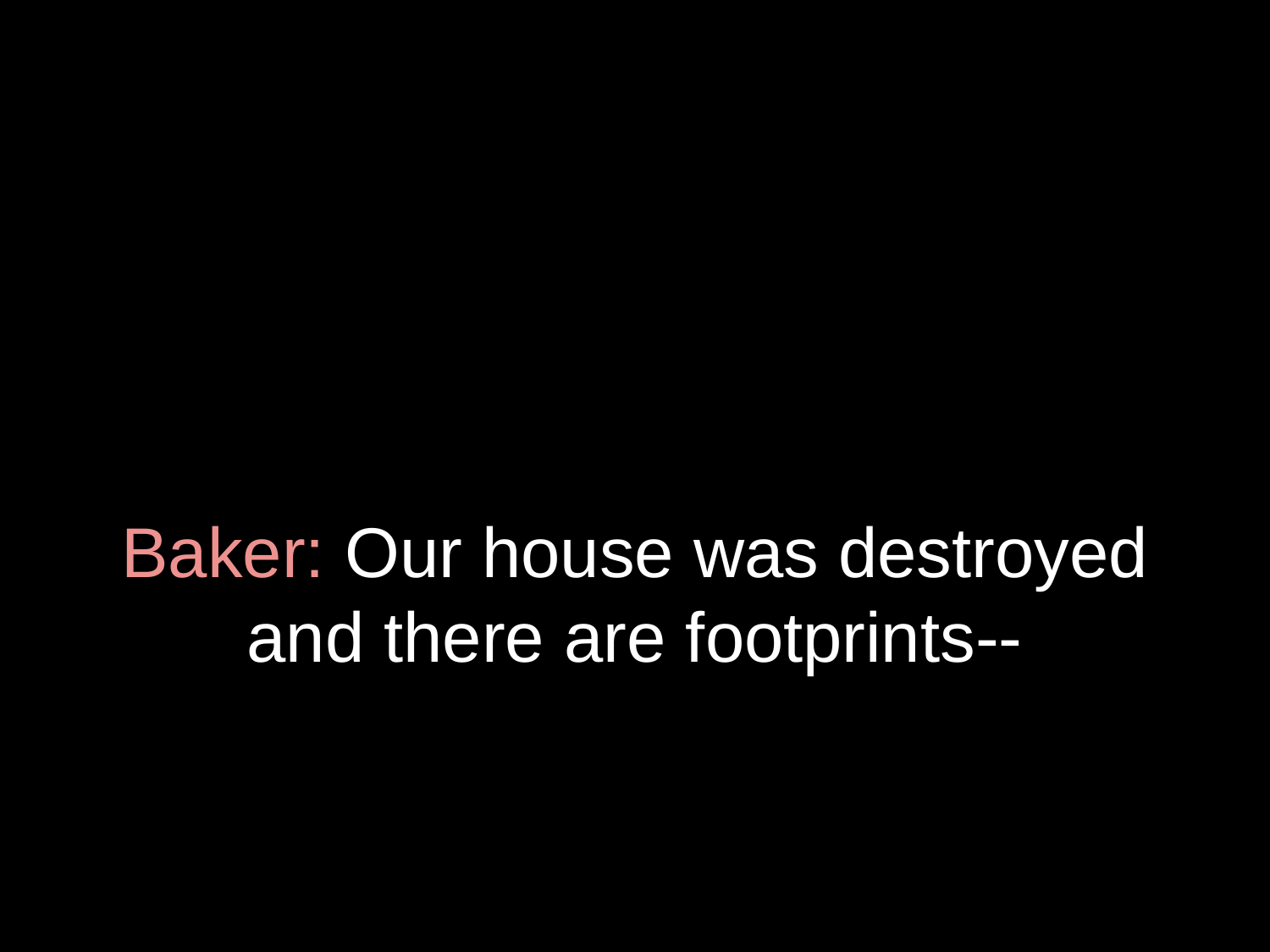

# Baker: Our house was destroyed and there are footprints--